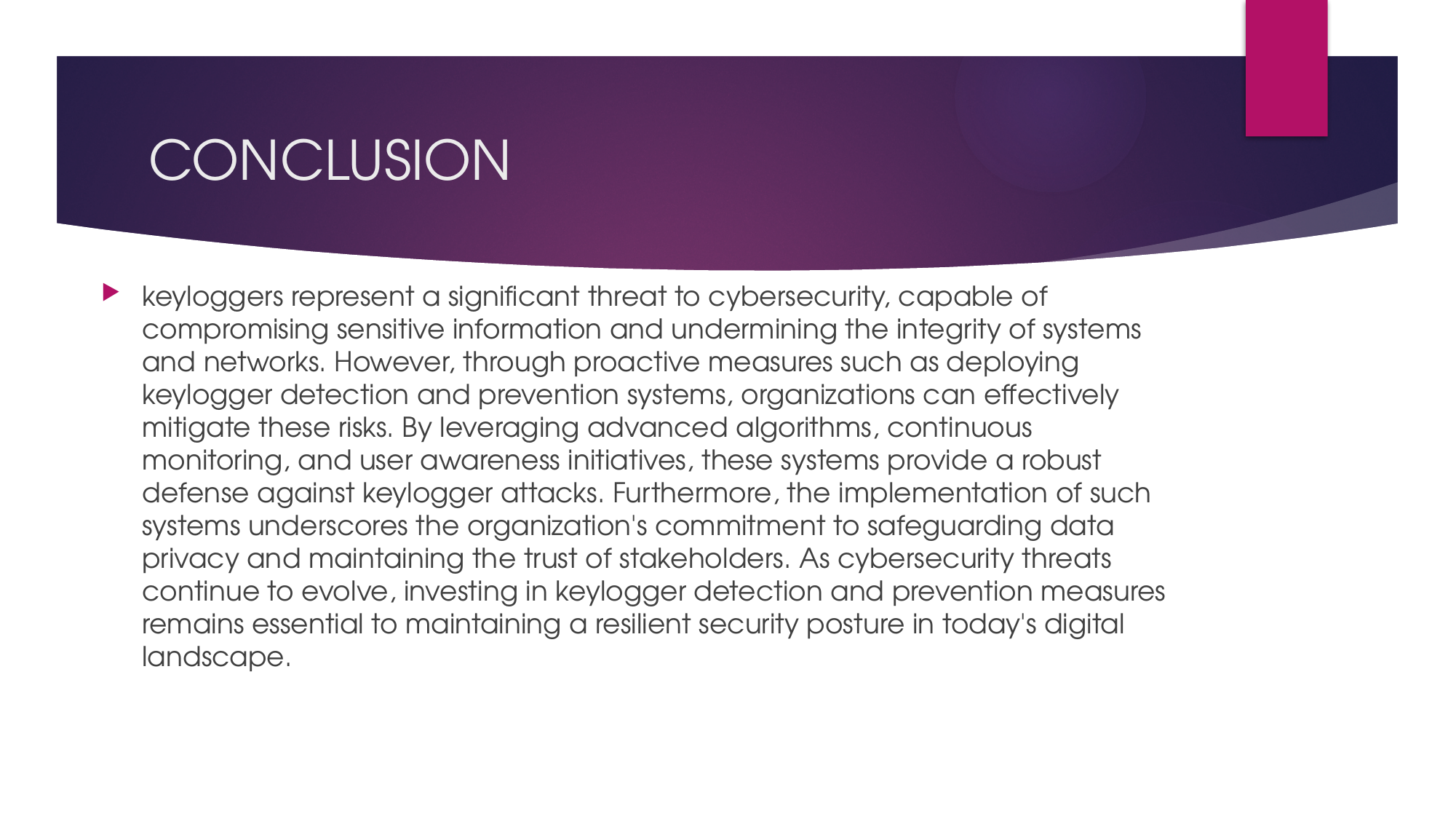

# CONCLUSION
keyloggers represent a significant threat to cybersecurity, capable of compromising sensitive information and undermining the integrity of systems and networks. However, through proactive measures such as deploying keylogger detection and prevention systems, organizations can effectively mitigate these risks. By leveraging advanced algorithms, continuous monitoring, and user awareness initiatives, these systems provide a robust defense against keylogger attacks. Furthermore, the implementation of such systems underscores the organization's commitment to safeguarding data privacy and maintaining the trust of stakeholders. As cybersecurity threats continue to evolve, investing in keylogger detection and prevention measures remains essential to maintaining a resilient security posture in today's digital landscape.